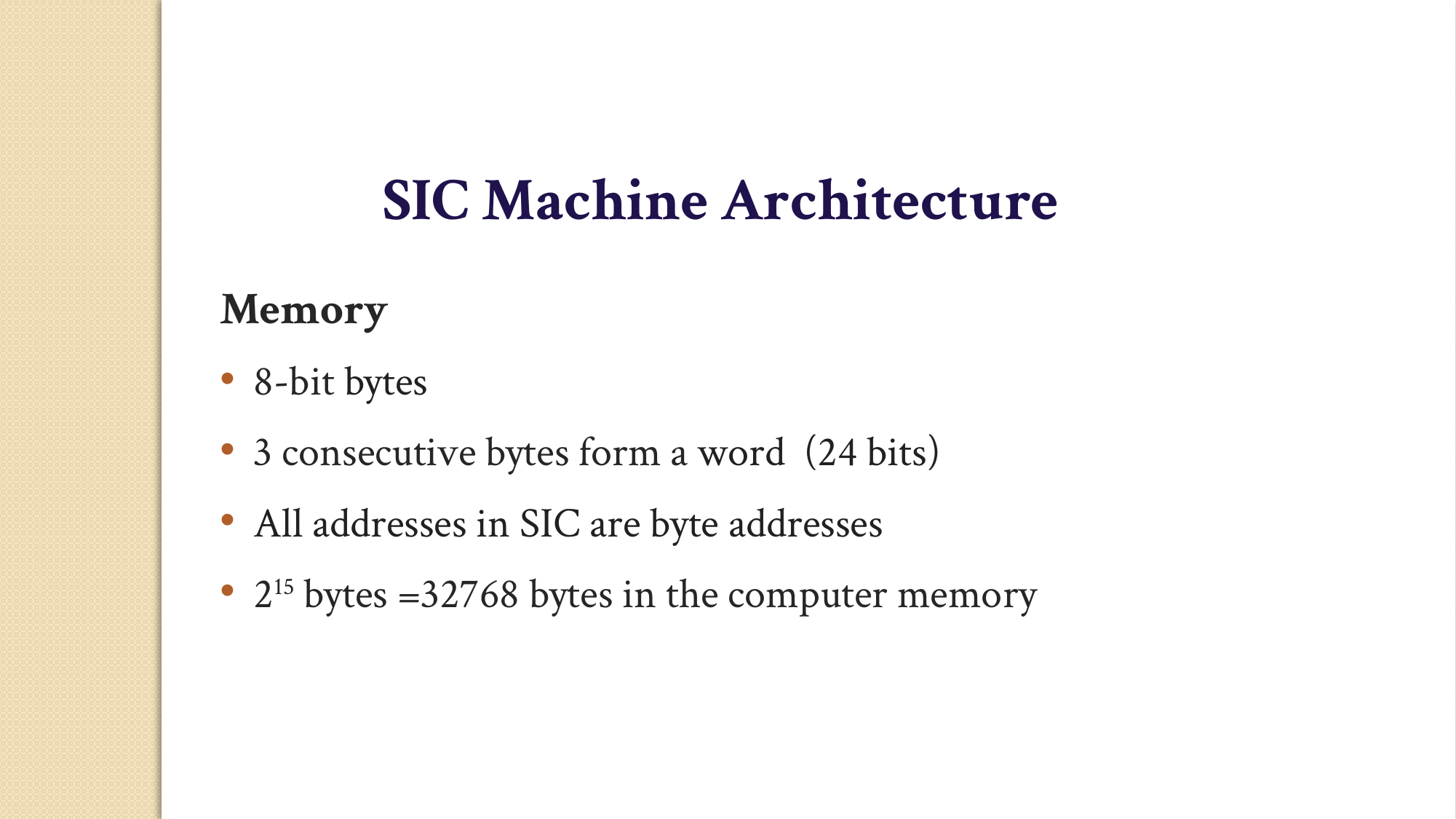

SIC Machine Architecture
Memory
8-bit bytes
3 consecutive bytes form a word  (24 bits)
All addresses in SIC are byte addresses
215 bytes =32768 bytes in the computer memory